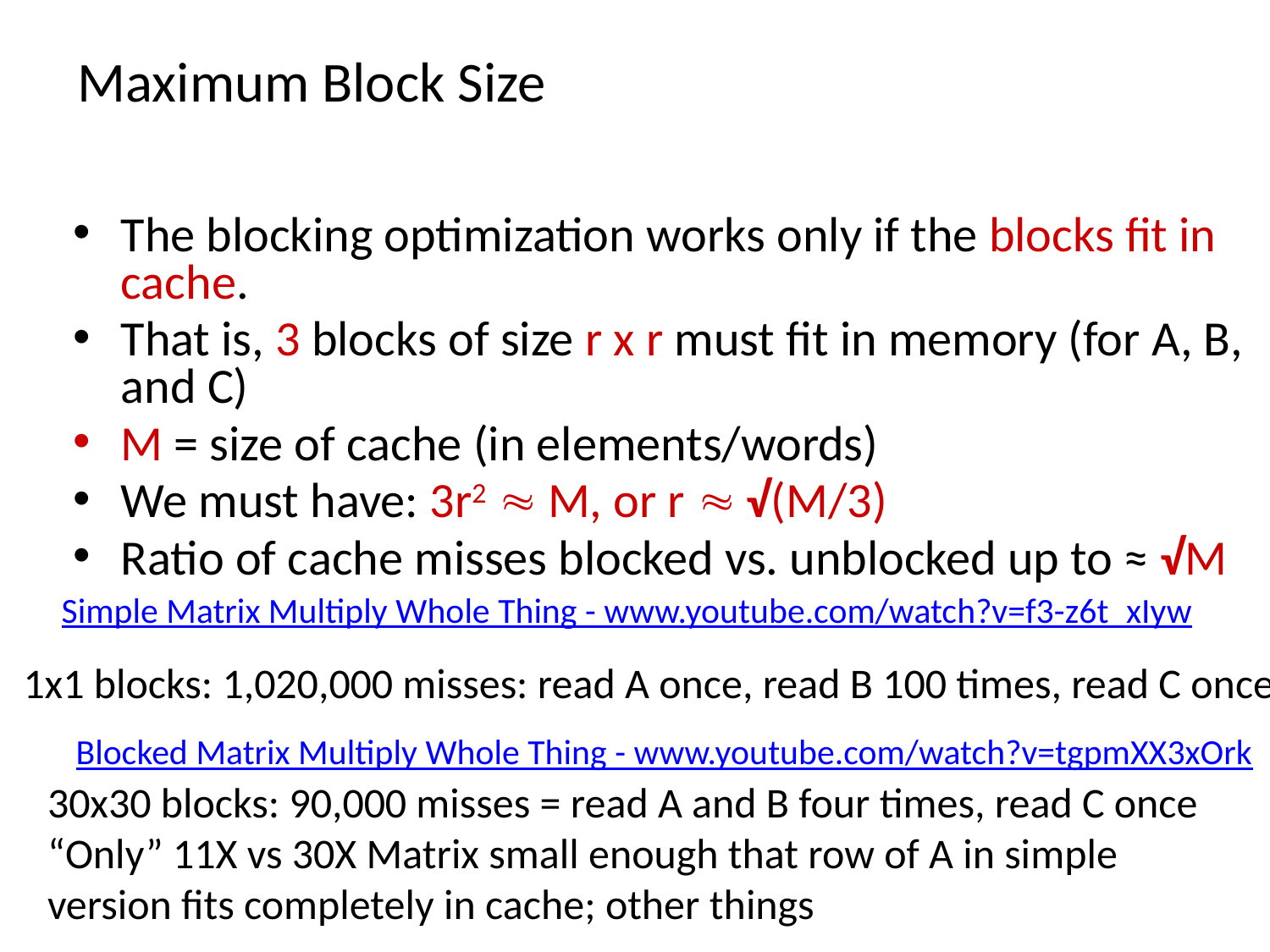

# Maximum Block Size
The blocking optimization works only if the blocks fit in cache.
That is, 3 blocks of size r x r must fit in memory (for A, B, and C)
M = size of cache (in elements/words)
We must have: 3r2 ≈ M, or r ≈ √(M/3)
Ratio of cache misses blocked vs. unblocked up to ≈ √M
Simple Matrix Multiply Whole Thing - www.youtube.com/watch?v=f3-z6t_xIyw
1x1 blocks: 1,020,000 misses: read A once, read B 100 times, read C once
Blocked Matrix Multiply Whole Thing - www.youtube.com/watch?v=tgpmXX3xOrk
30x30 blocks: 90,000 misses = read A and B four times, read C once
“Only” 11X vs 30X Matrix small enough that row of A in simple version fits completely in cache; other things